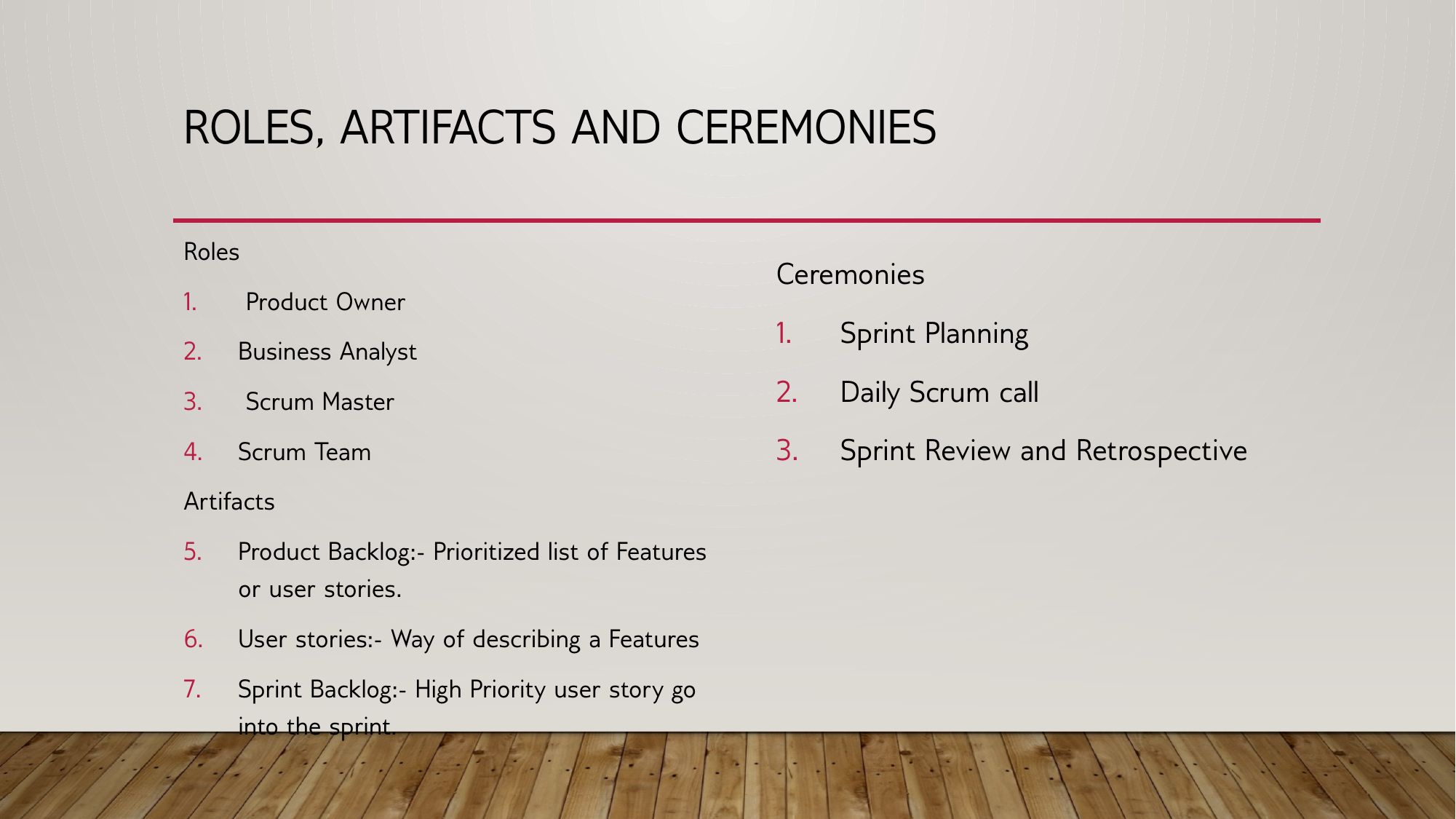

# Roles, artifacts and ceremonies
Roles
 Product Owner
Business Analyst
 Scrum Master
Scrum Team
Artifacts
Product Backlog:- Prioritized list of Features or user stories.
User stories:- Way of describing a Features
Sprint Backlog:- High Priority user story go into the sprint.

Ceremonies
Sprint Planning
Daily Scrum call
Sprint Review and Retrospective